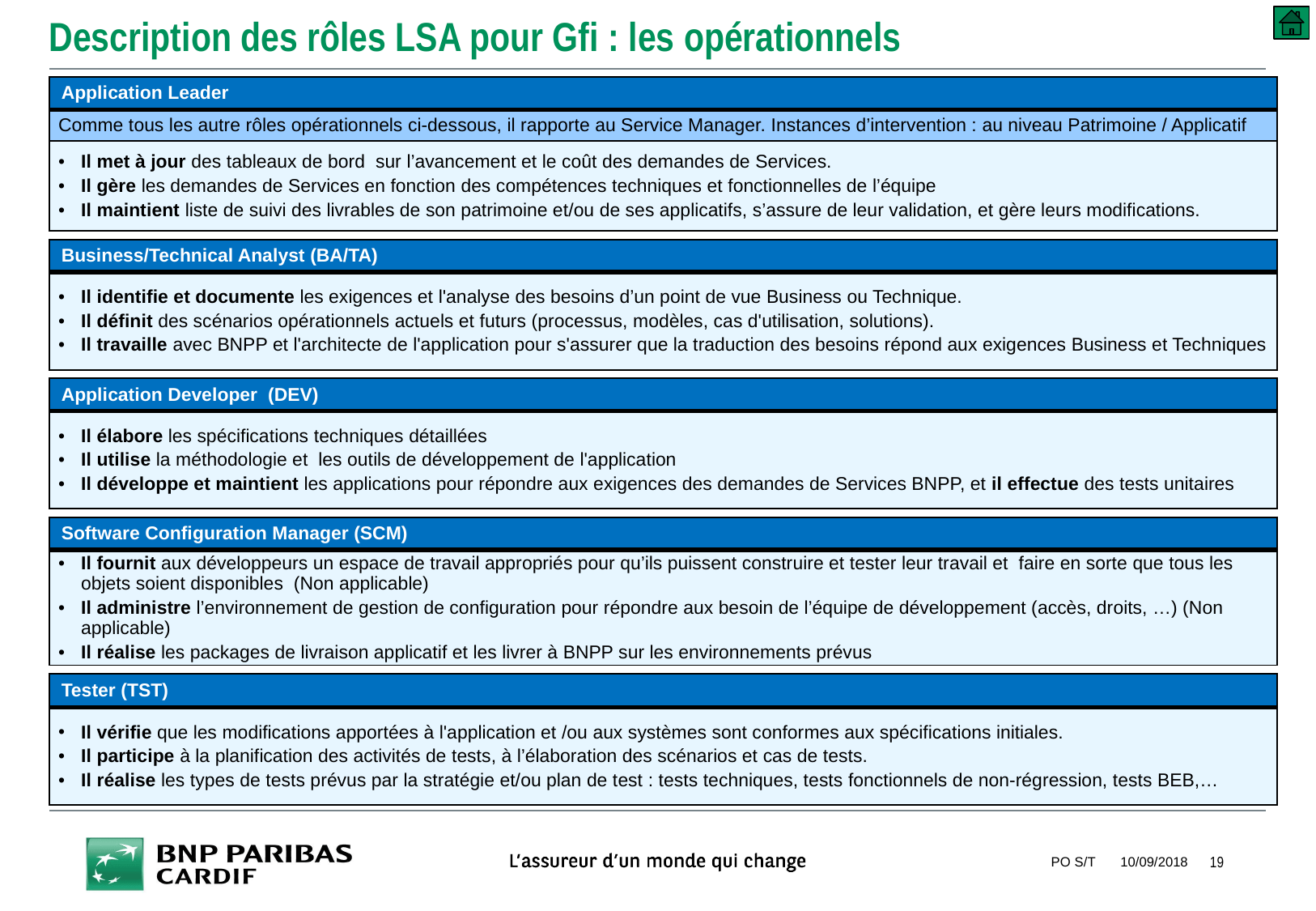

# Description des rôles LSA pour Gfi : les opérationnels
| Application Leader |
| --- |
| Comme tous les autre rôles opérationnels ci-dessous, il rapporte au Service Manager. Instances d’intervention : au niveau Patrimoine / Applicatif |
| Il met à jour des tableaux de bord sur l’avancement et le coût des demandes de Services. Il gère les demandes de Services en fonction des compétences techniques et fonctionnelles de l’équipe Il maintient liste de suivi des livrables de son patrimoine et/ou de ses applicatifs, s’assure de leur validation, et gère leurs modifications. |
| Business/Technical Analyst (BA/TA) |
| --- |
| Il identifie et documente les exigences et l'analyse des besoins d’un point de vue Business ou Technique. Il définit des scénarios opérationnels actuels et futurs (processus, modèles, cas d'utilisation, solutions). Il travaille avec BNPP et l'architecte de l'application pour s'assurer que la traduction des besoins répond aux exigences Business et Techniques |
| Application Developer (DEV) |
| --- |
| Il élabore les spécifications techniques détaillées Il utilise la méthodologie et les outils de développement de l'application Il développe et maintient les applications pour répondre aux exigences des demandes de Services BNPP, et il effectue des tests unitaires |
| Software Configuration Manager (SCM) |
| --- |
| Il fournit aux développeurs un espace de travail appropriés pour qu’ils puissent construire et tester leur travail et faire en sorte que tous les objets soient disponibles (Non applicable) Il administre l’environnement de gestion de configuration pour répondre aux besoin de l’équipe de développement (accès, droits, …) (Non applicable) Il réalise les packages de livraison applicatif et les livrer à BNPP sur les environnements prévus |
| Tester (TST) |
| --- |
| Il vérifie que les modifications apportées à l'application et /ou aux systèmes sont conformes aux spécifications initiales. Il participe à la planification des activités de tests, à l’élaboration des scénarios et cas de tests. Il réalise les types de tests prévus par la stratégie et/ou plan de test : tests techniques, tests fonctionnels de non-régression, tests BEB,… |
PO S/T
10/09/2018
19